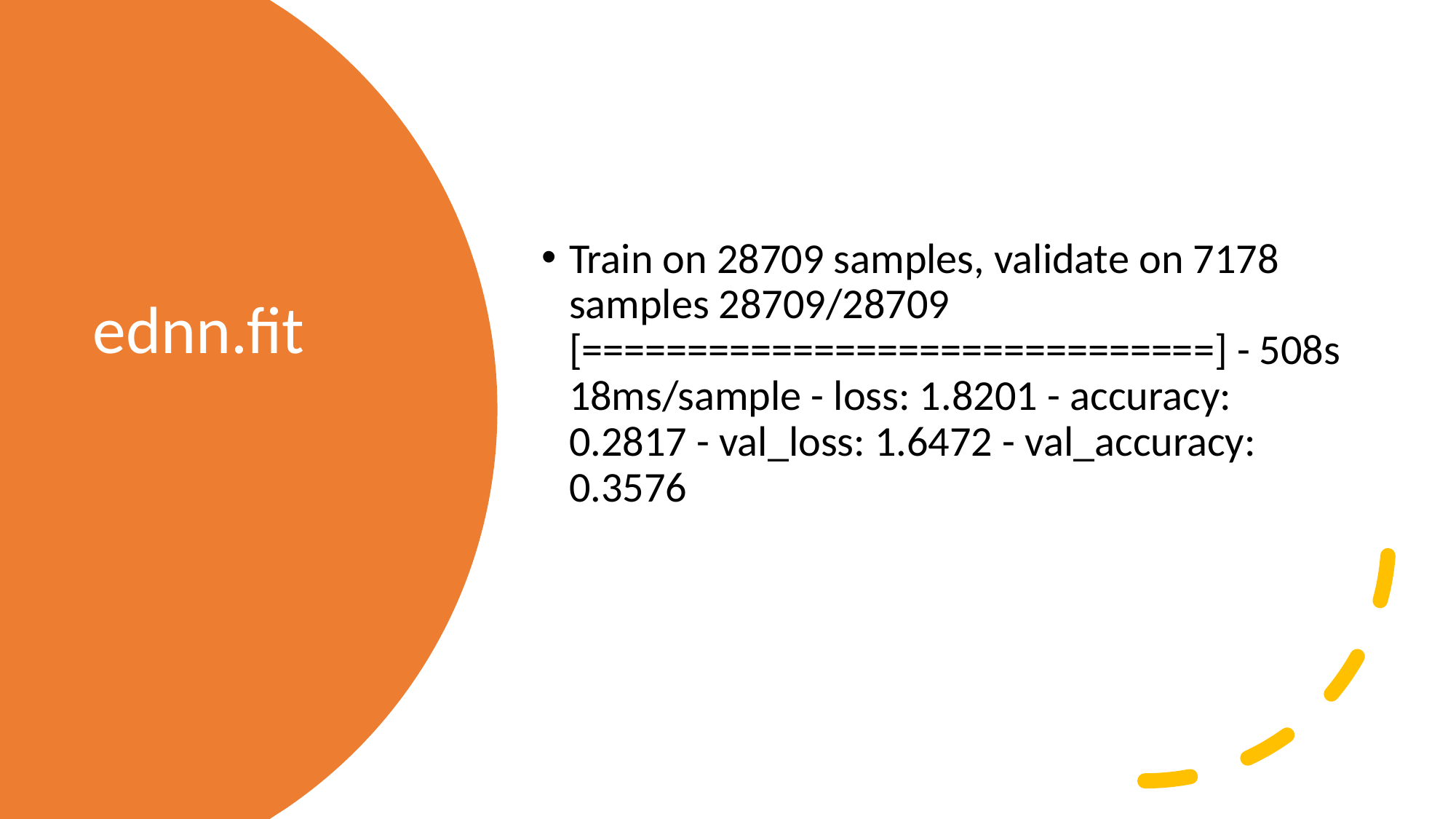

Train on 28709 samples, validate on 7178 samples 28709/28709 [==============================] - 508s 18ms/sample - loss: 1.8201 - accuracy: 0.2817 - val_loss: 1.6472 - val_accuracy: 0.3576

# ednn.fit